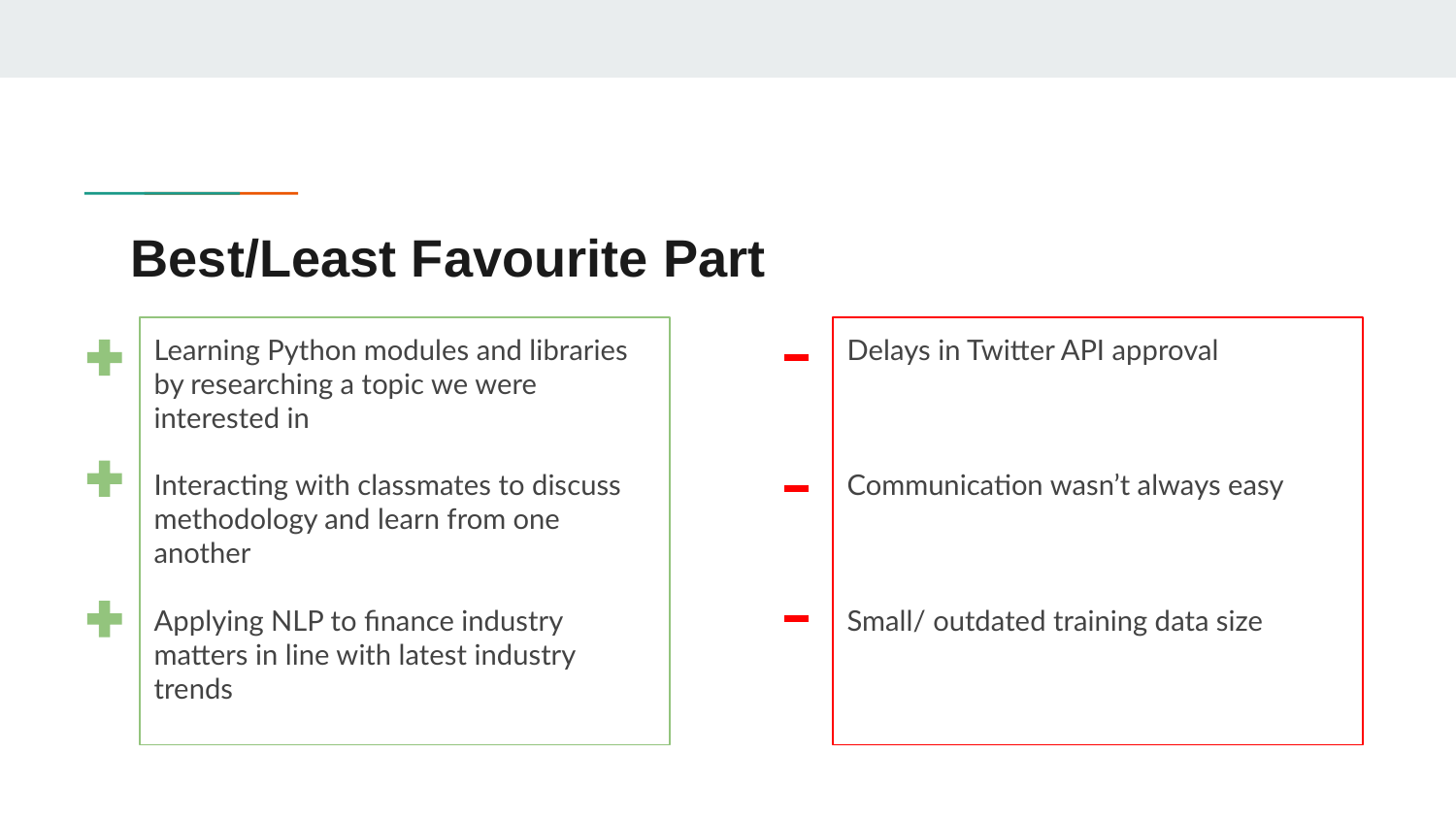

# Best/Least Favourite Part
Learning Python modules and libraries by researching a topic we were interested in

Interacting with classmates to discuss methodology and learn from one another

Applying NLP to finance industry matters in line with latest industry trends
Delays in Twitter API approval

Communication wasn’t always easy

Small/ outdated training data size